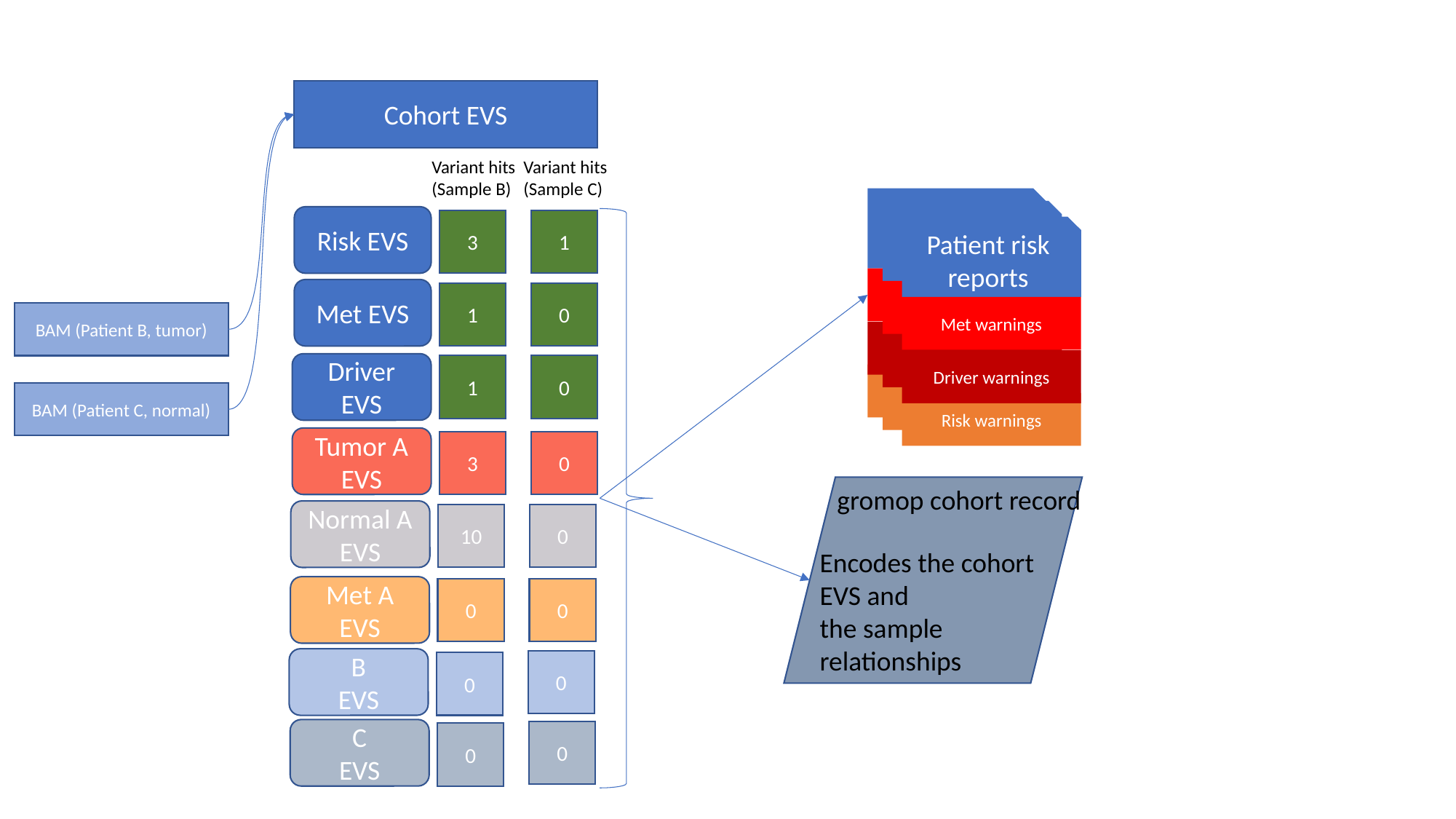

Cohort EVS
Variant hits (Sample B)
Variant hits (Sample C)
Patient risk report
Met warnings
Driver warnings
Risk warnings
Patient risk report
Met warnings
Driver warnings
Risk warnings
Risk EVS

3
1
Patient risk reports
Met warnings
Driver warnings
Risk warnings
Met EVS
1
0
BAM (Patient B, tumor)
Driver EVS
1
0
BAM (Patient C, normal)
Tumor A EVS
3
0

gromop cohort record
Normal A EVS
10
0
Encodes the cohort EVS and
the sample relationships
Met A EVS
0
0
B
EVS
0
0
C
EVS
0
0